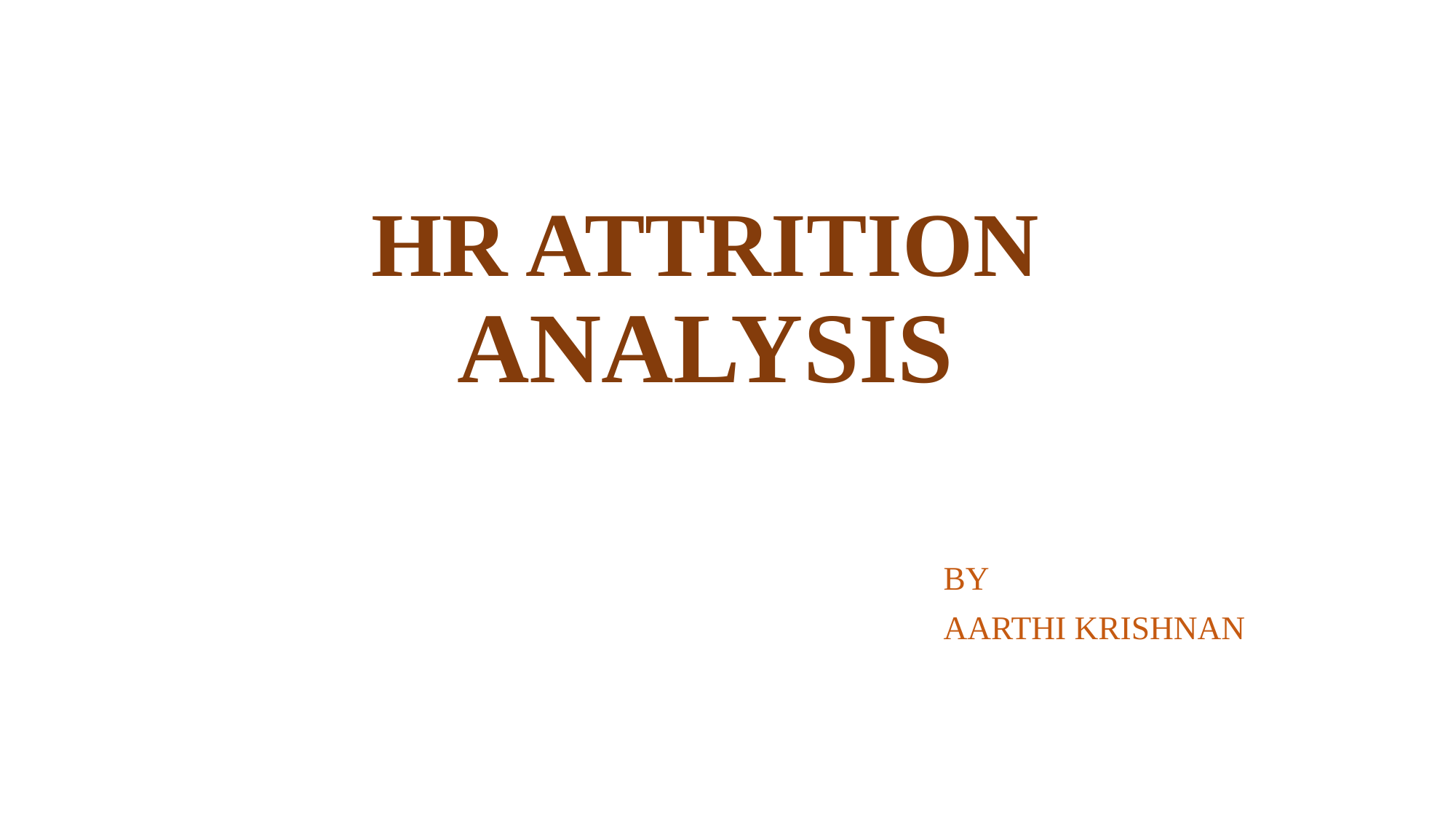

# HR ATTRITION ANALYSIS
BY
AARTHI KRISHNAN